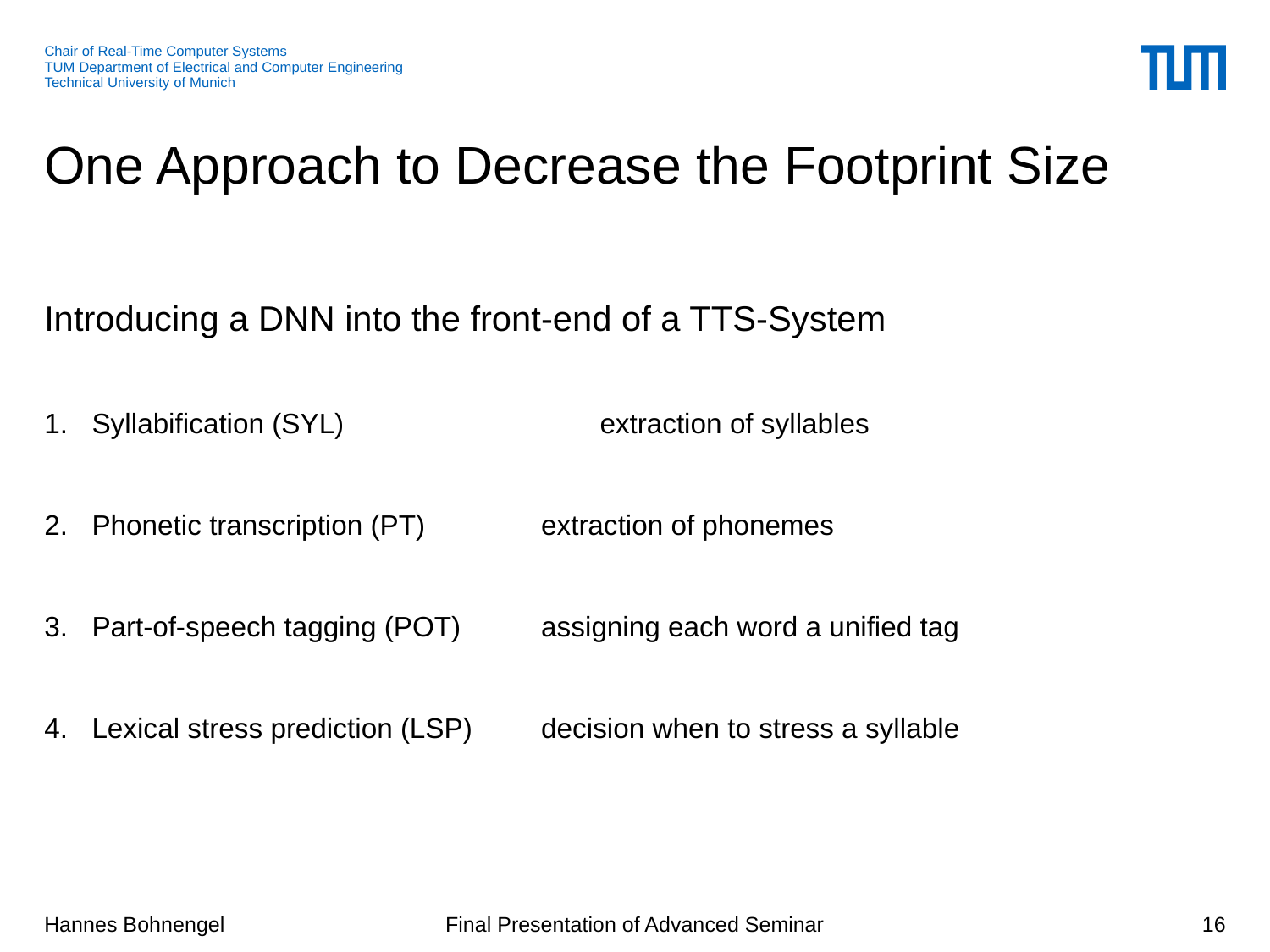

# One Approach to Decrease the Footprint Size
Introducing a DNN into the front-end of a TTS-System

Syllabification (SYL)		extraction of syllables

Phonetic transcription (PT)	extraction of phonemes

Part-of-speech tagging (POT)	assigning each word a unified tag

Lexical stress prediction (LSP)	decision when to stress a syllable
16